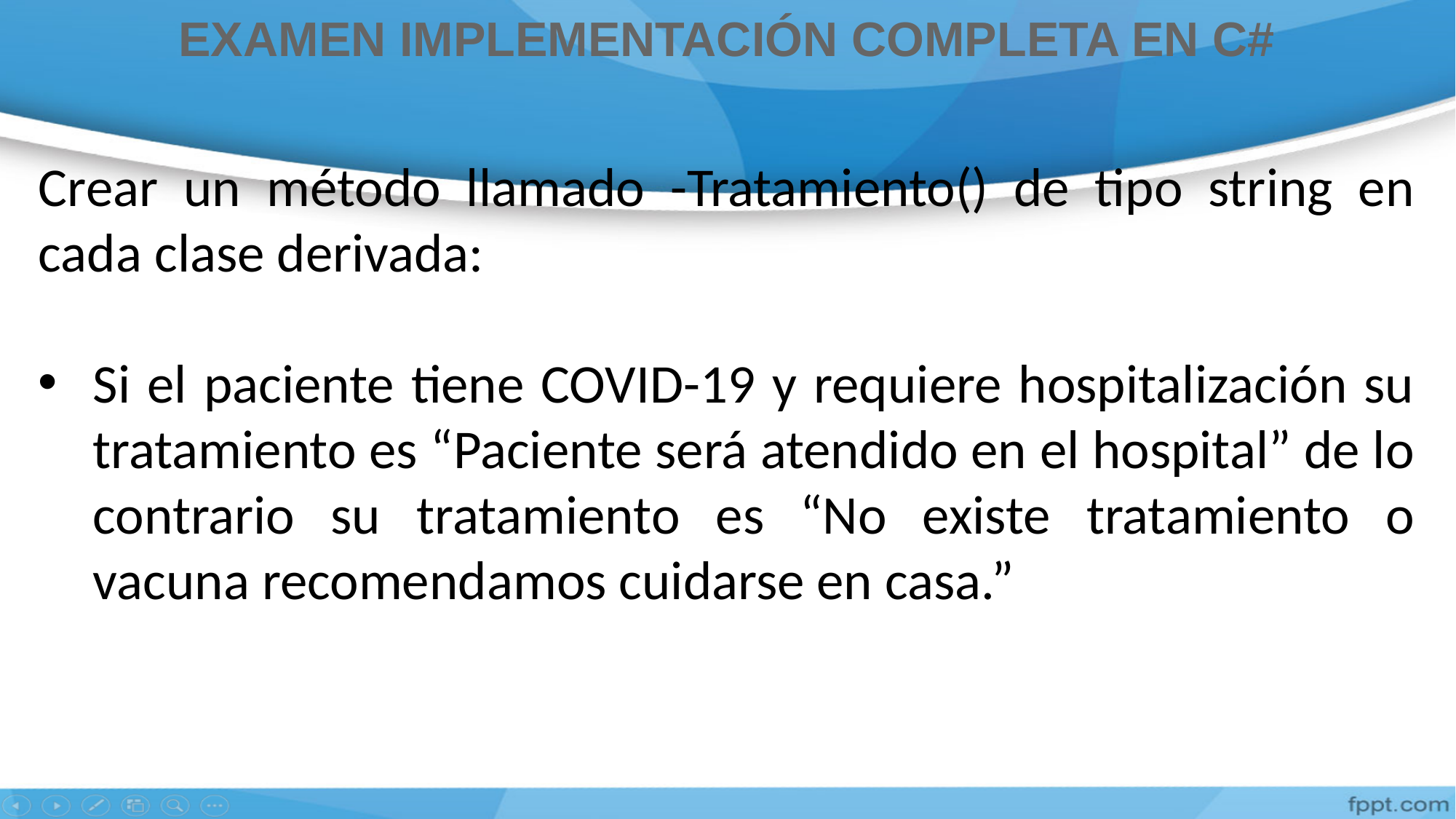

EXAMEN IMPLEMENTACIÓN COMPLETA EN C#
Crear un método llamado -Tratamiento() de tipo string en cada clase derivada:

Si el paciente tiene COVID-19 y requiere hospitalización su tratamiento es “Paciente será atendido en el hospital” de lo contrario su tratamiento es “No existe tratamiento o vacuna recomendamos cuidarse en casa.”